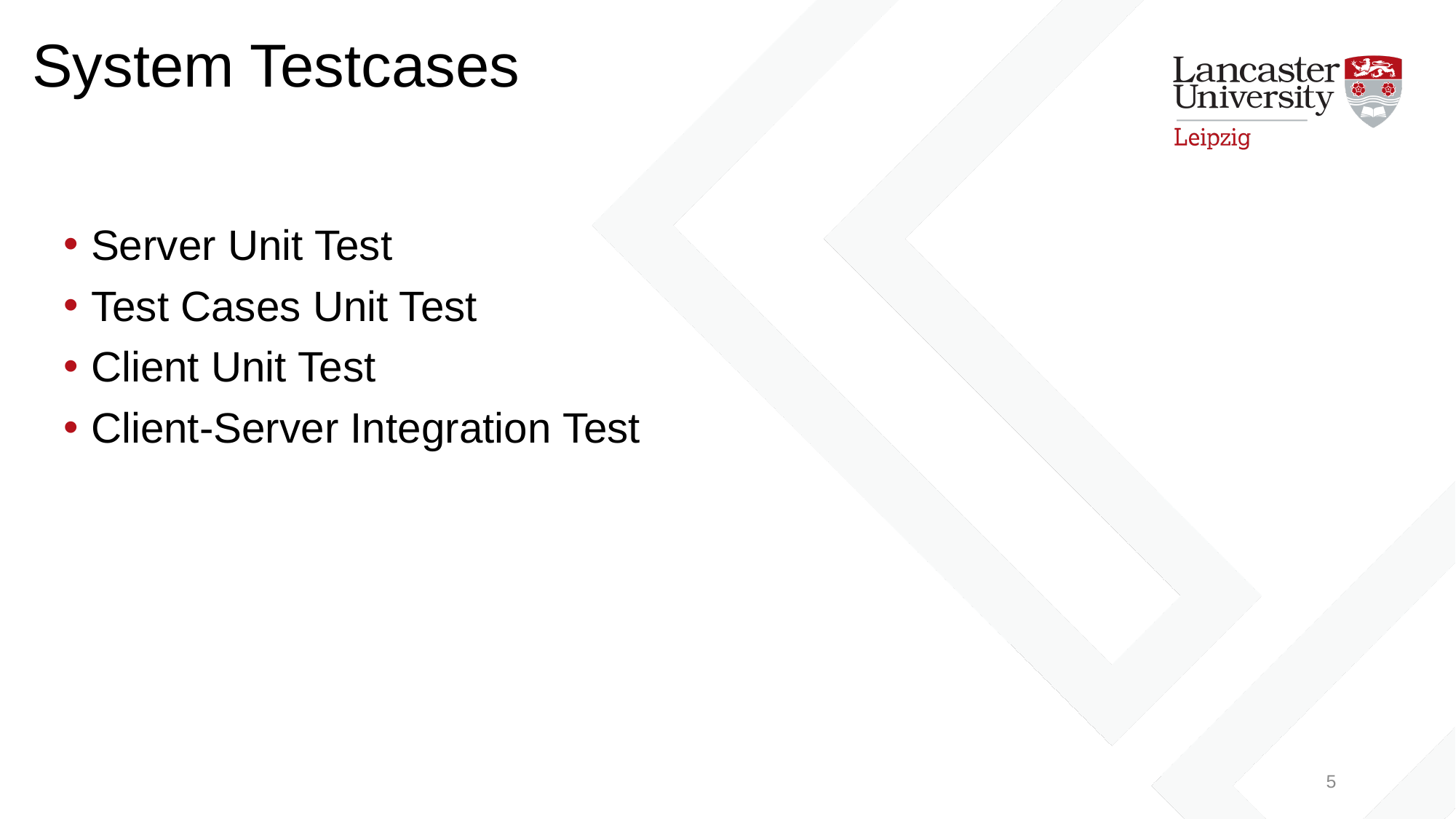

# System Testcases
Server Unit Test
Test Cases Unit Test
Client Unit Test
Client-Server Integration Test
5